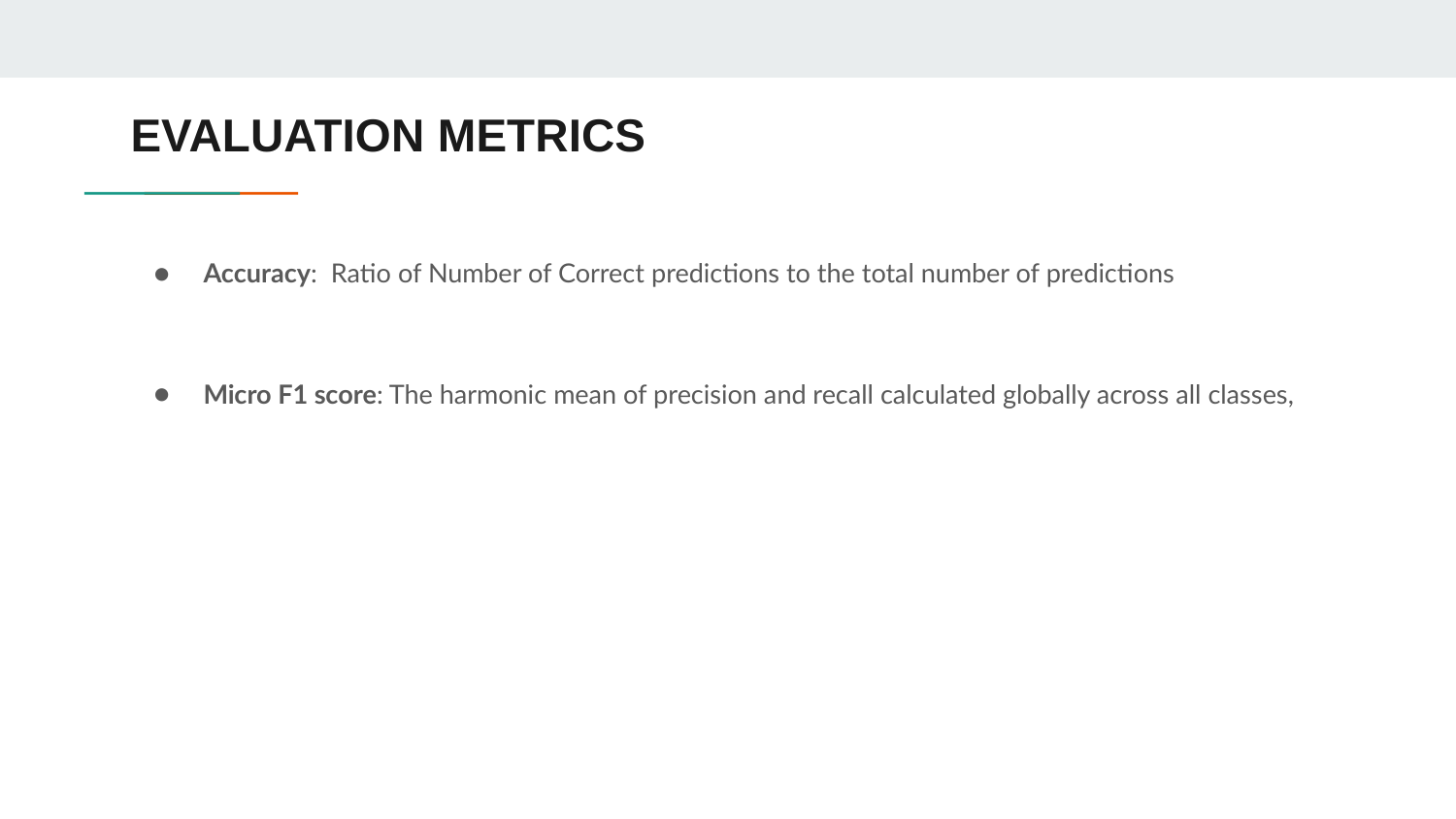

# EVALUATION METRICS
Accuracy:  Ratio of Number of Correct predictions to the total number of predictions

Micro F1 score: The harmonic mean of precision and recall calculated globally across all classes,